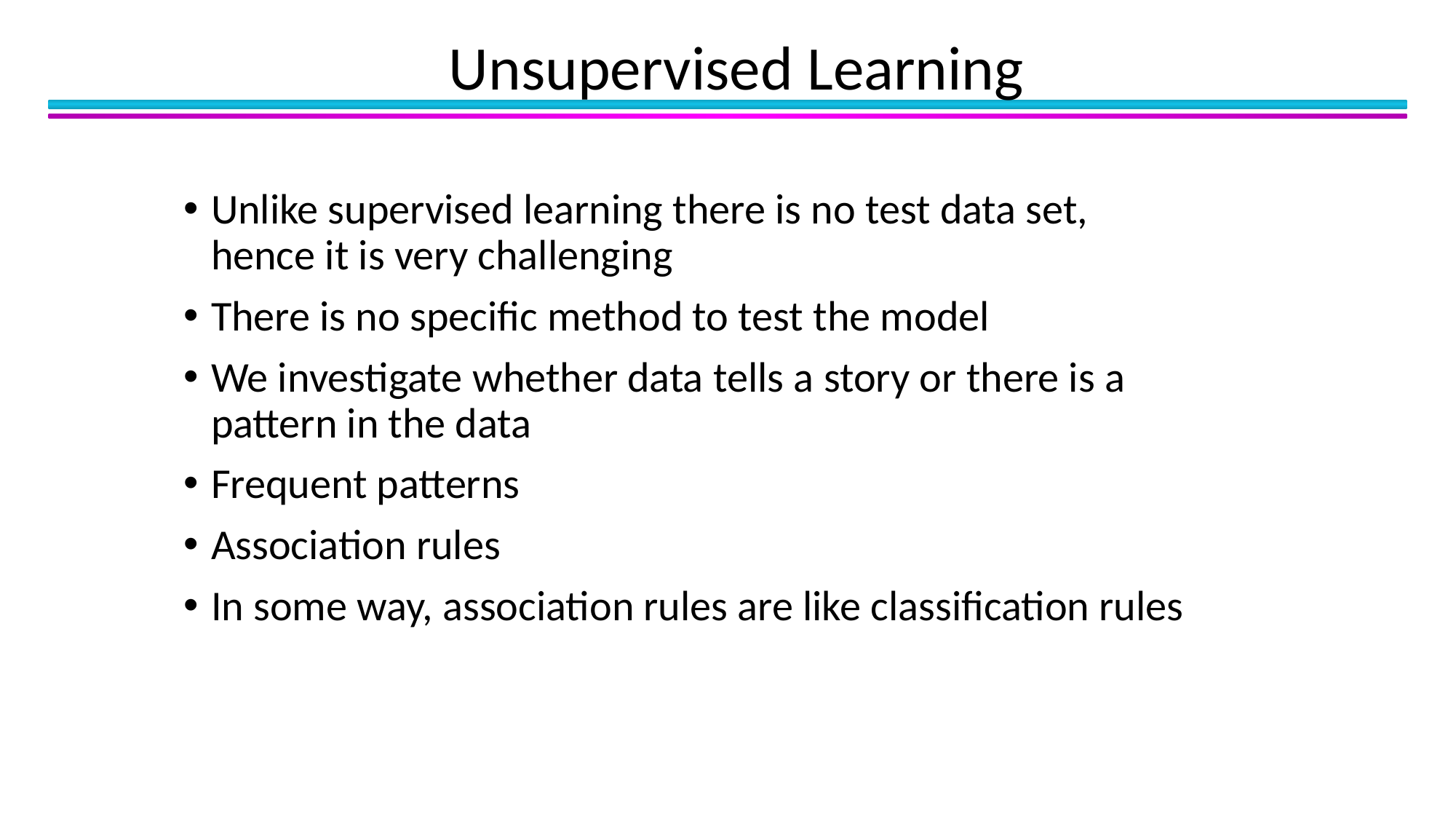

# Unsupervised Learning
Unlike supervised learning there is no test data set, hence it is very challenging
There is no specific method to test the model
We investigate whether data tells a story or there is a pattern in the data
Frequent patterns
Association rules
In some way, association rules are like classification rules